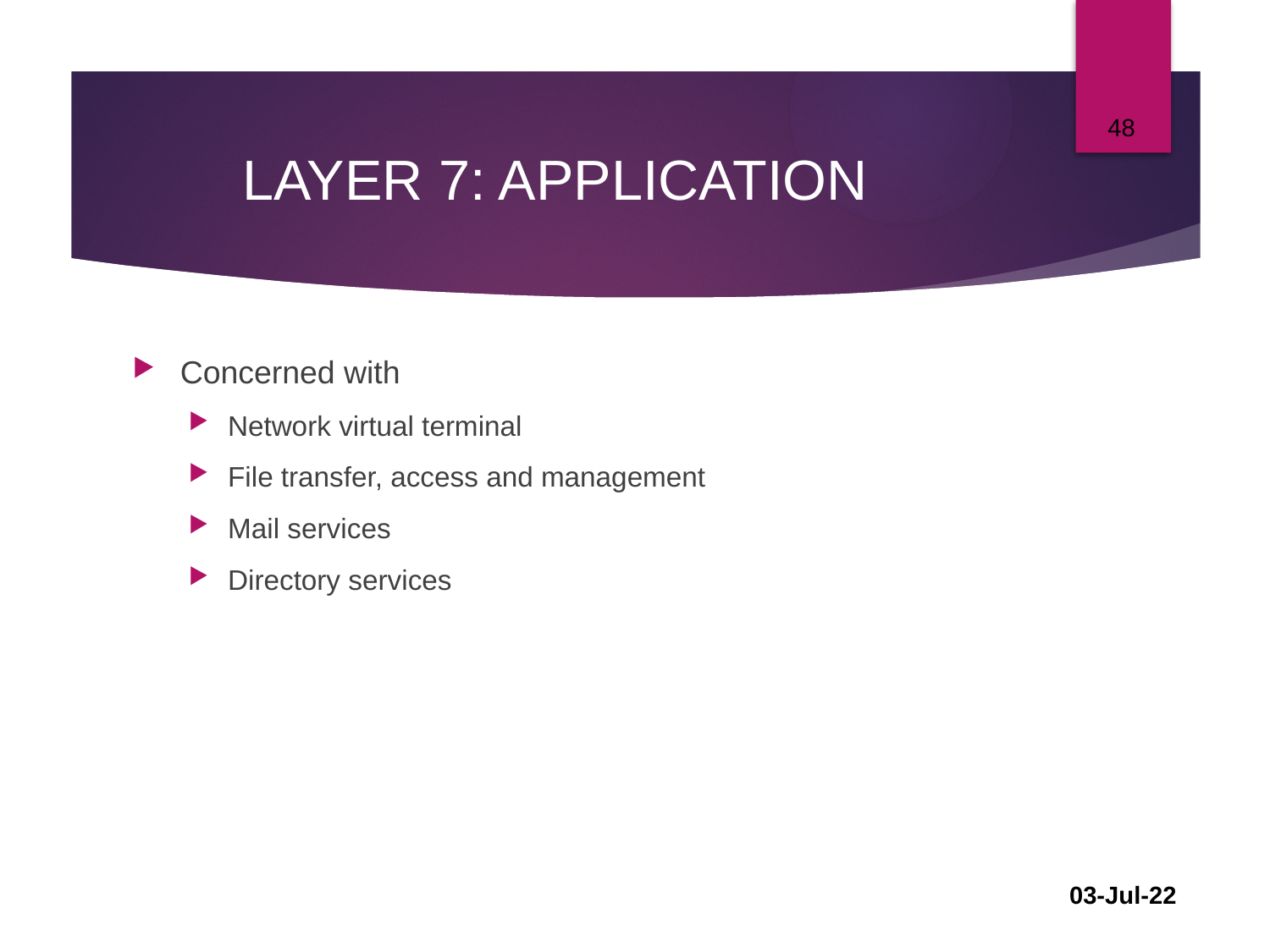

48
# LAYER 7: APPLICATION
Concerned with
Network virtual terminal
File transfer, access and management
Mail services
Directory services

03-Jul-22